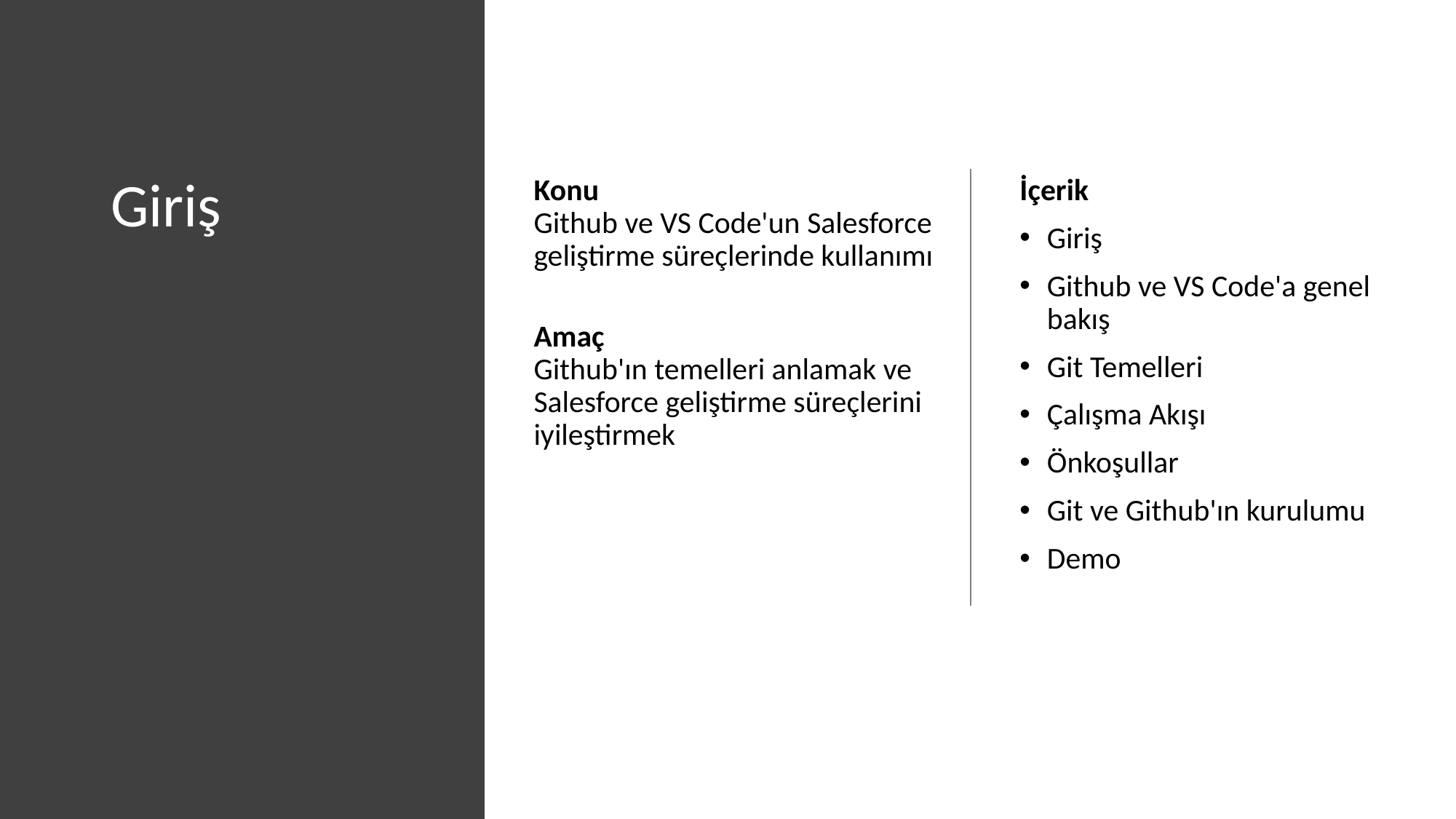

# Giriş
Konu
Github ve VS Code'un Salesforce geliştirme süreçlerinde kullanımı
Amaç
Github'ın temelleri anlamak ve 
Salesforce geliştirme süreçlerini 
iyileştirmek

İçerik
Giriş
Github ve VS Code'a genel bakış
Git Temelleri
Çalışma Akışı
Önkoşullar
Git ve Github'ın kurulumu
Demo